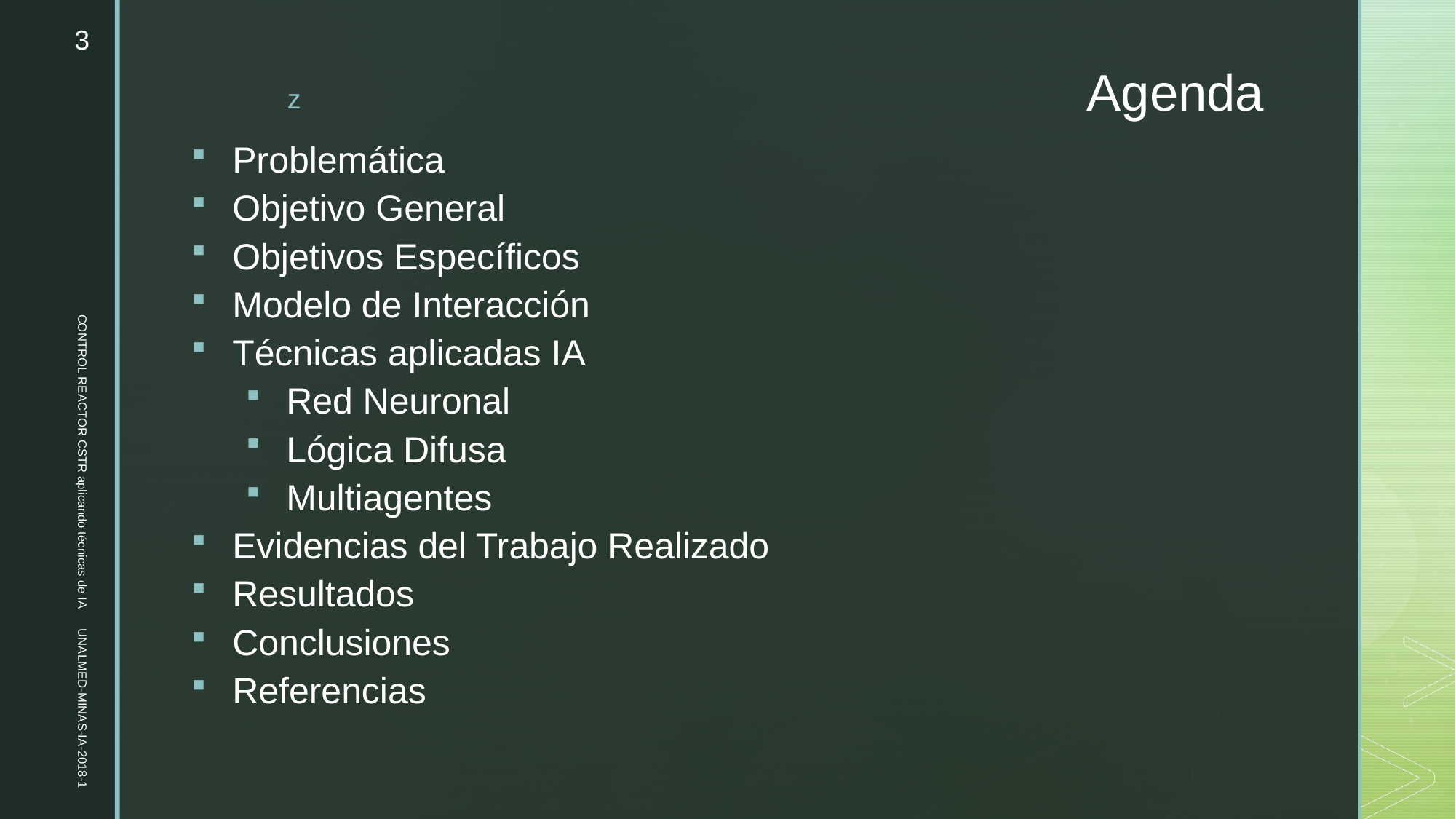

3
# Agenda
Problemática
Objetivo General
Objetivos Específicos
Modelo de Interacción
Técnicas aplicadas IA
Red Neuronal
Lógica Difusa
Multiagentes
Evidencias del Trabajo Realizado
Resultados
Conclusiones
Referencias
CONTROL REACTOR CSTR aplicando técnicas de IA      UNALMED-MINAS-IA-2018-1